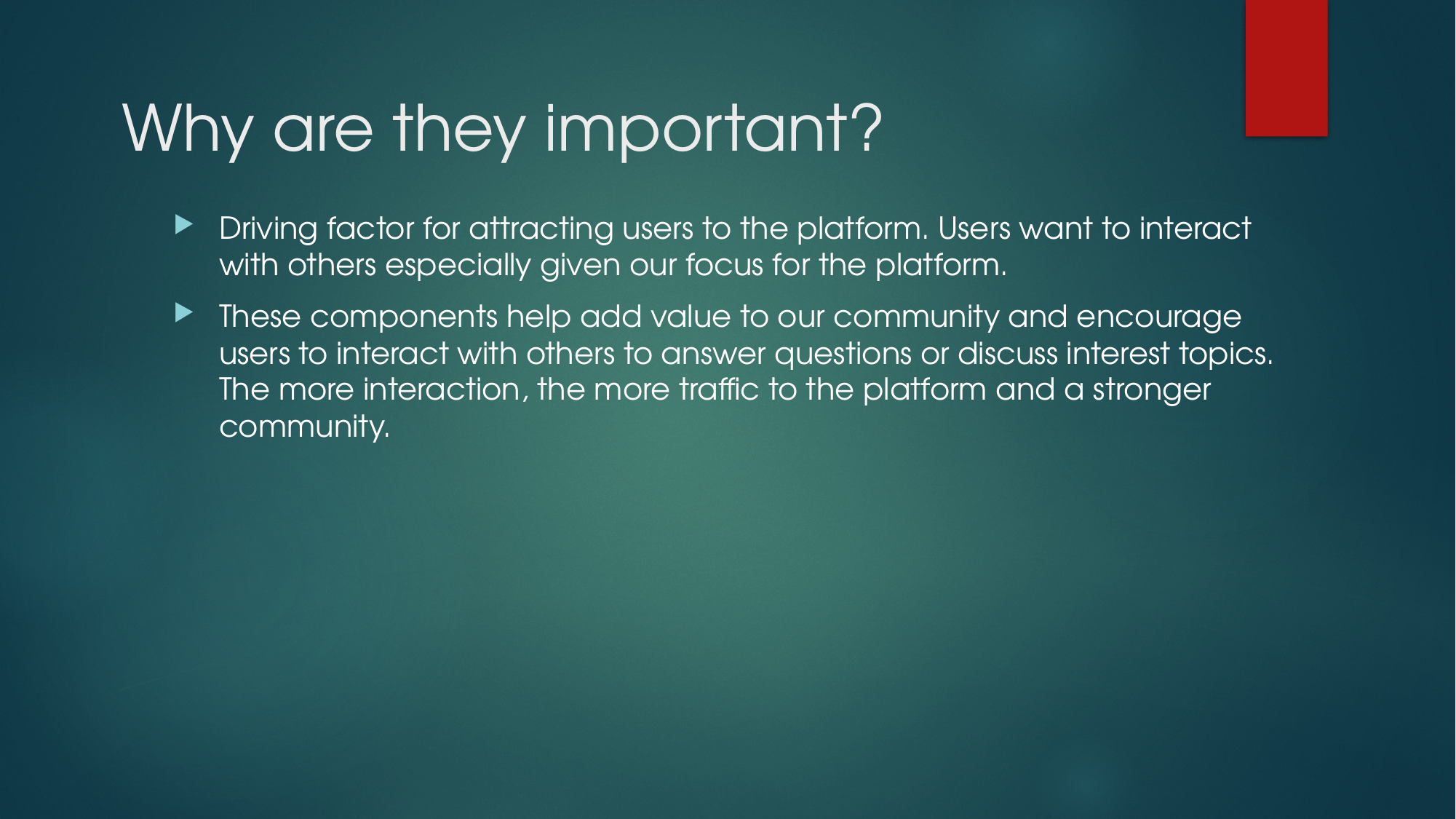

# Why are they important?
Driving factor for attracting users to the platform. Users want to interact with others especially given our focus for the platform.
These components help add value to our community and encourage users to interact with others to answer questions or discuss interest topics. The more interaction, the more traffic to the platform and a stronger community.